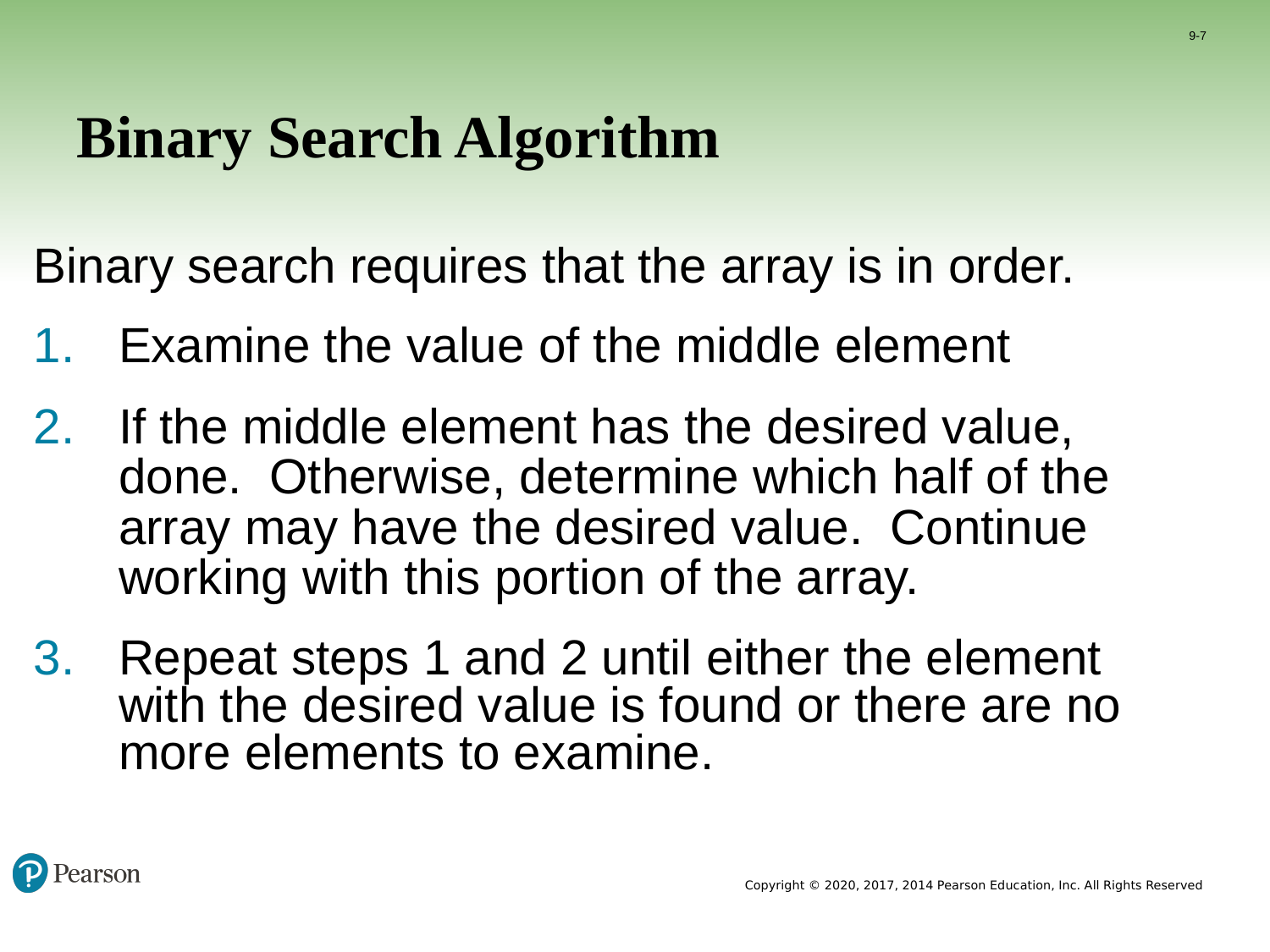

9-7
# Binary Search Algorithm
Binary search requires that the array is in order.
Examine the value of the middle element
If the middle element has the desired value, done.  Otherwise, determine which half of the array may have the desired value.  Continue working with this portion of the array.
Repeat steps 1 and 2 until either the element with the desired value is found or there are no more elements to examine.